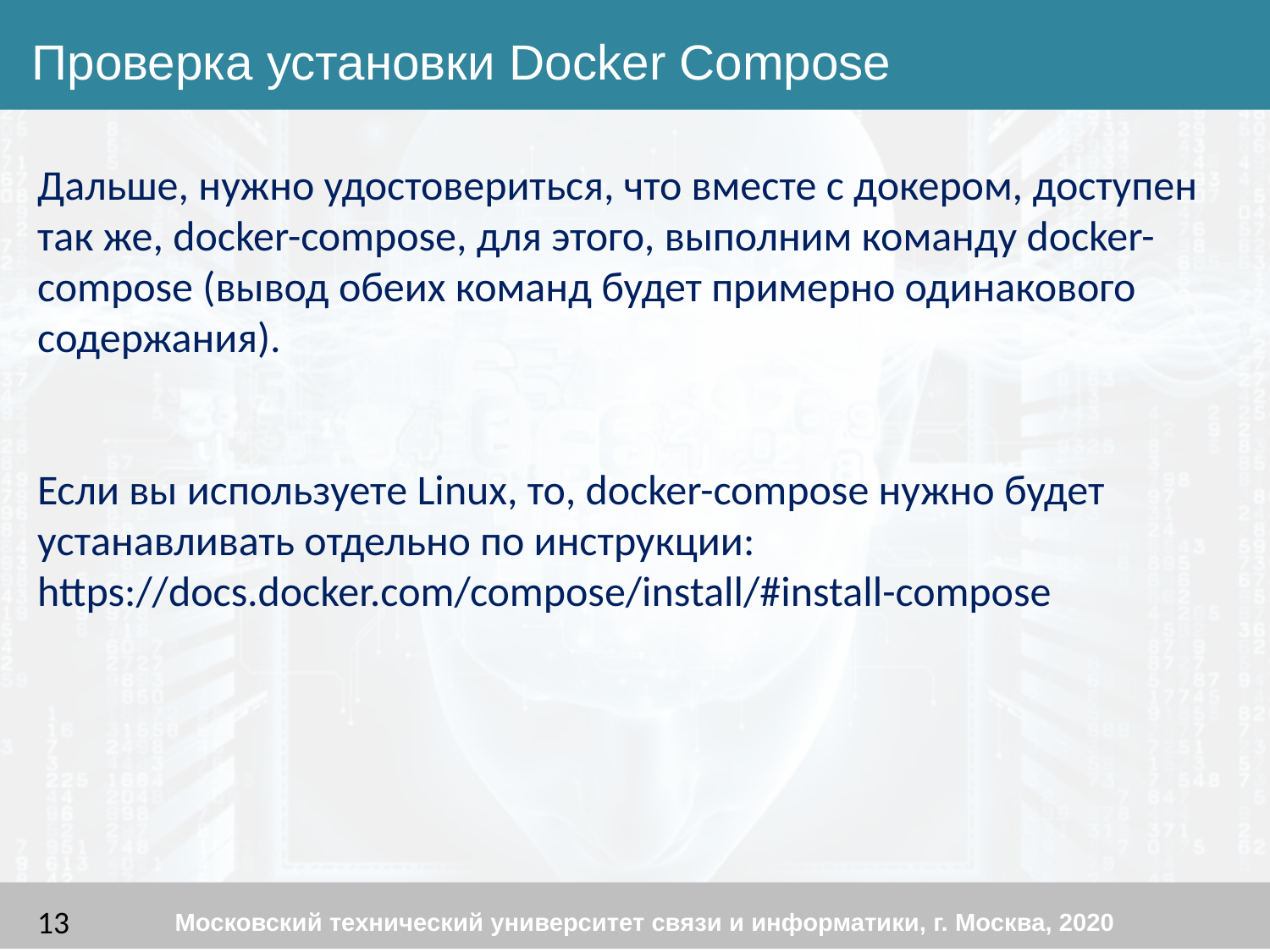

Проверка установки Docker Compose
Дальше, нужно удостовериться, что вместе с докером, доступен так же, docker-compose, для этого, выполним команду docker-compose (вывод обеих команд будет примерно одинакового содержания).

Если вы используете Linux, то, docker-compose нужно будет устанавливать отдельно по инструкции:
https://docs.docker.com/compose/install/#install-compose

13
Московский технический университет связи и информатики, г. Москва, 2020